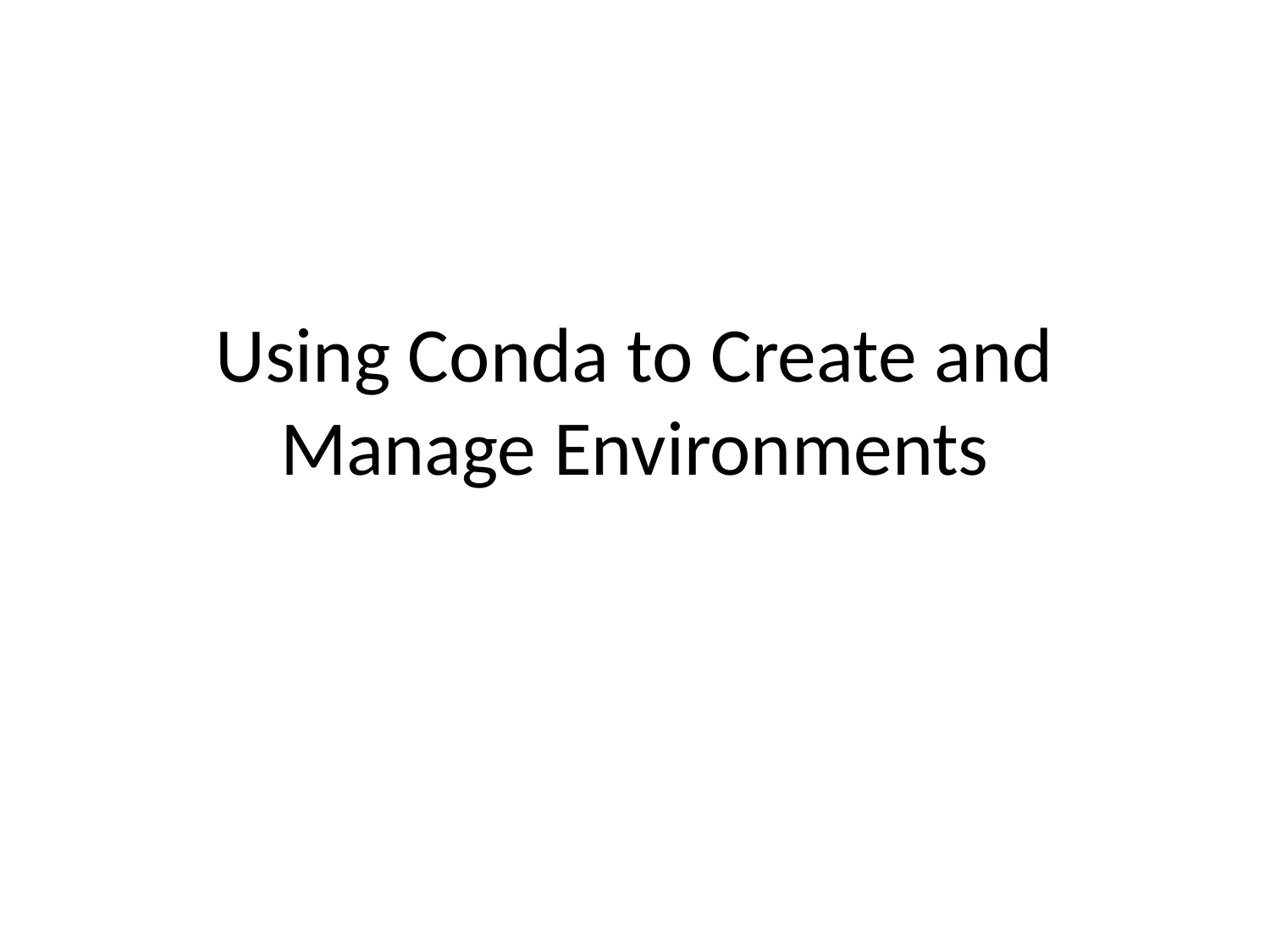

# Using Conda to Create and Manage Environments